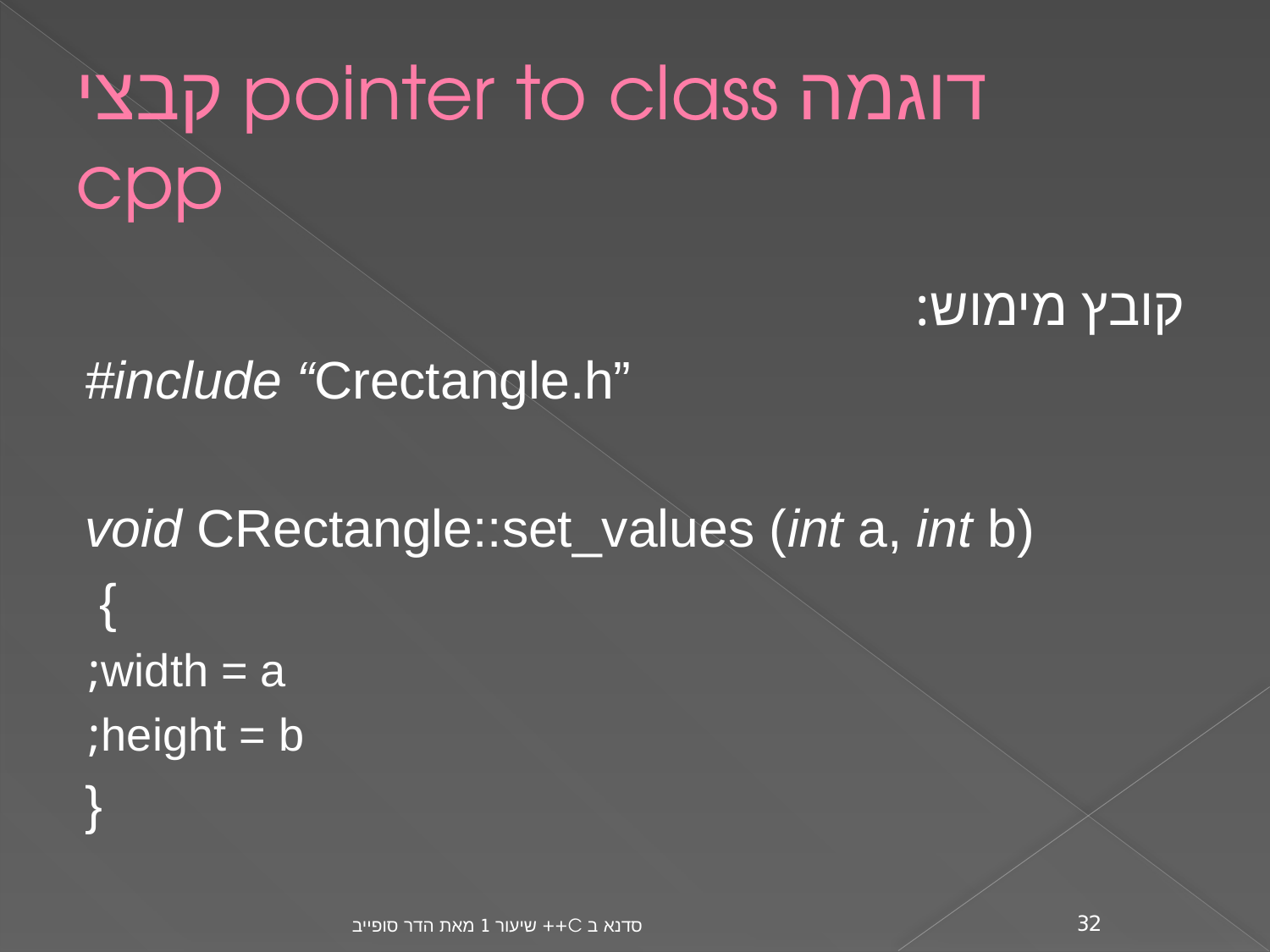

# דוגמה pointer to class קבצי cpp
קובץ מימוש:
#include “Crectangle.h”

void CRectangle::set_values (int a, int b)
 {
width = a;
height = b;
}
סדנא ב C++ שיעור 1 מאת הדר סופייב
32